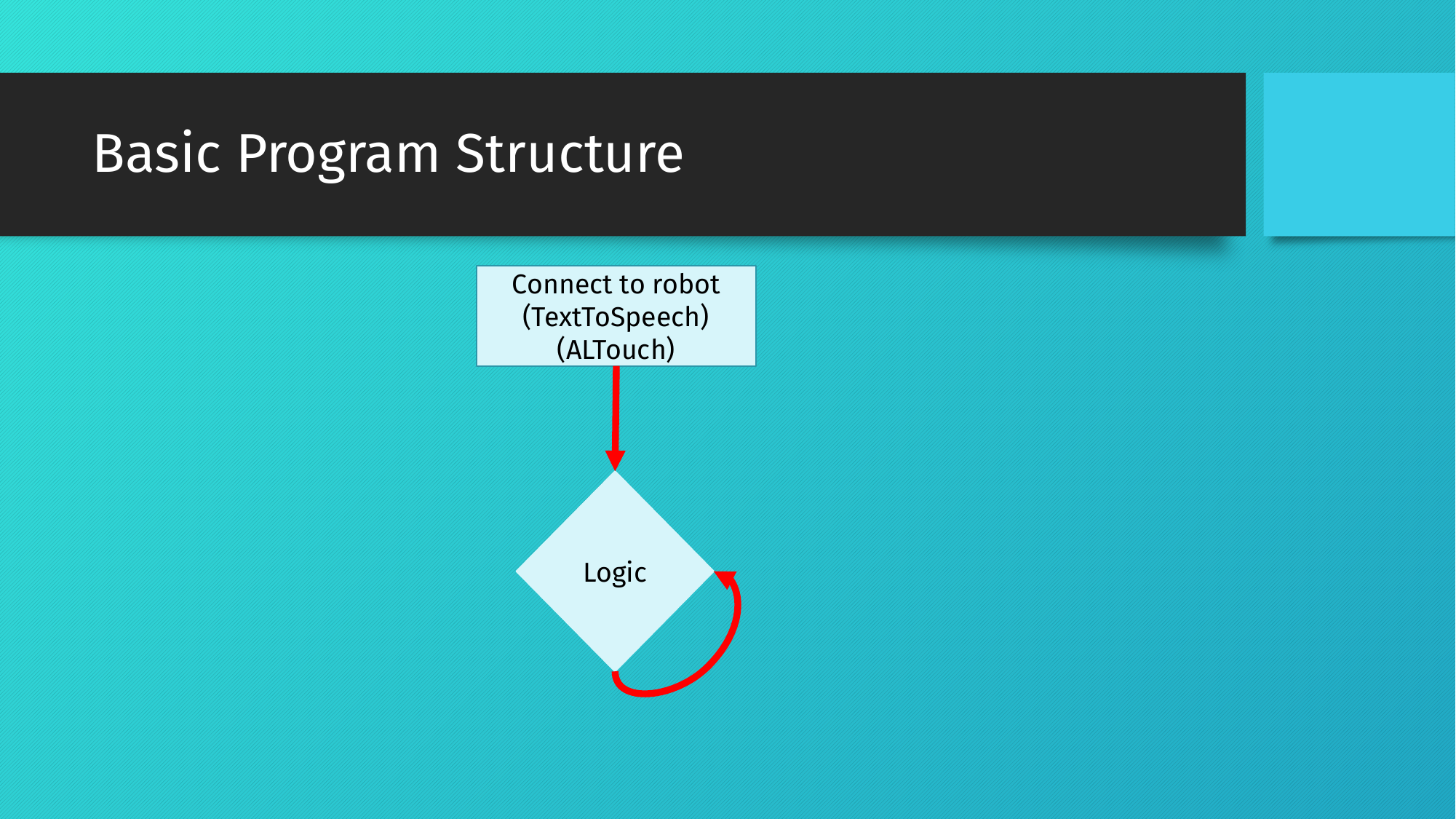

# Basic Program Structure
Connect to robot
(TextToSpeech)
(ALTouch)
Logic